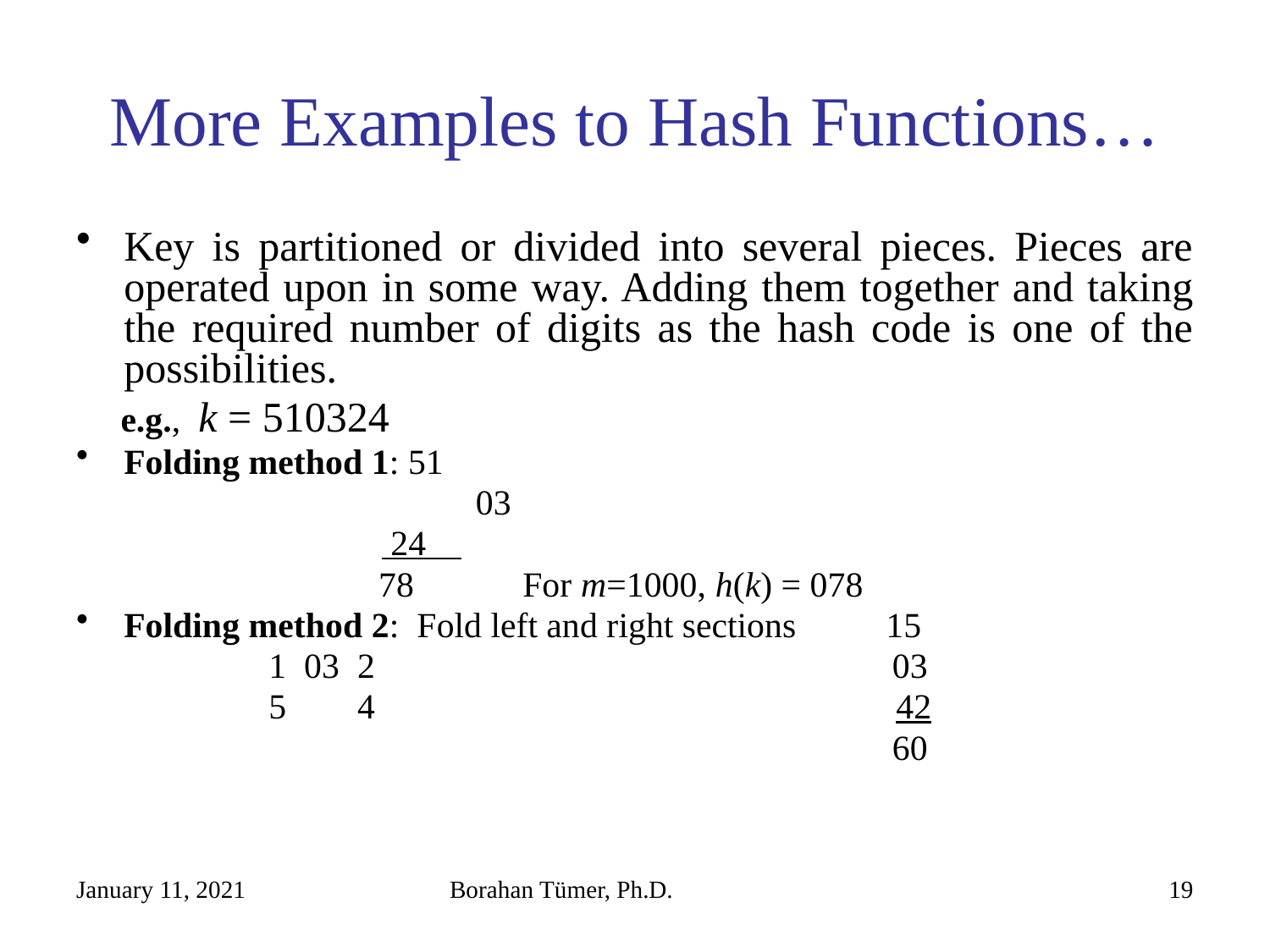

# More Examples to Hash Functions…
Key is partitioned or divided into several pieces. Pieces are operated upon in some way. Adding them together and taking the required number of digits as the hash code is one of the possibilities.
     e.g.,  k = 510324
Folding method 1: 51
			           03
	                              24
                                  78	  For m=1000, h(k) = 078
Folding method 2:  Fold left and right sections	15
		  1  03  2				               03
		  5        4		                                            42
						               60

January 11, 2021
Borahan Tümer, Ph.D.
19